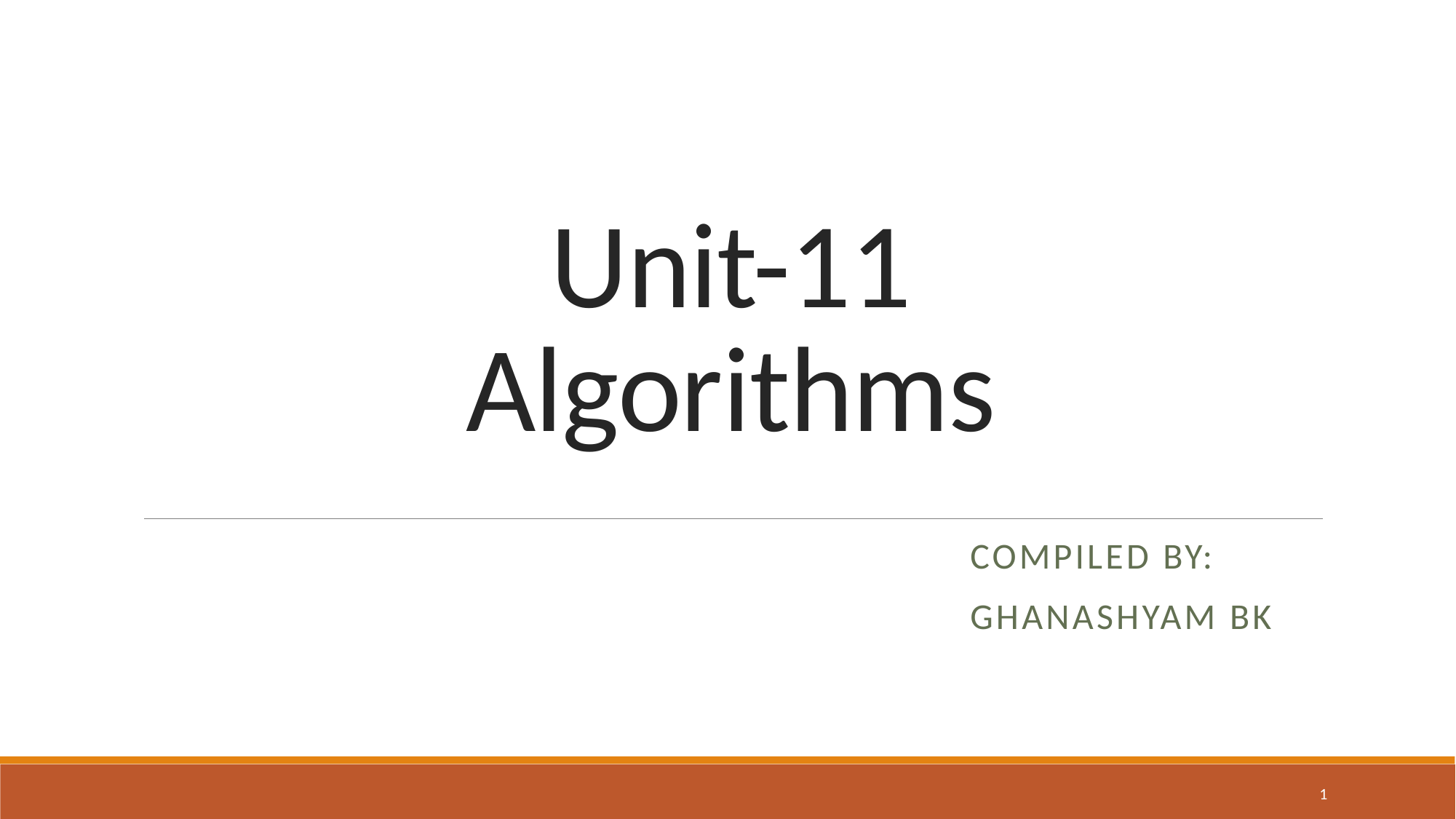

# Unit-11 Algorithms
Compiled by:
Ghanashyam BK
1